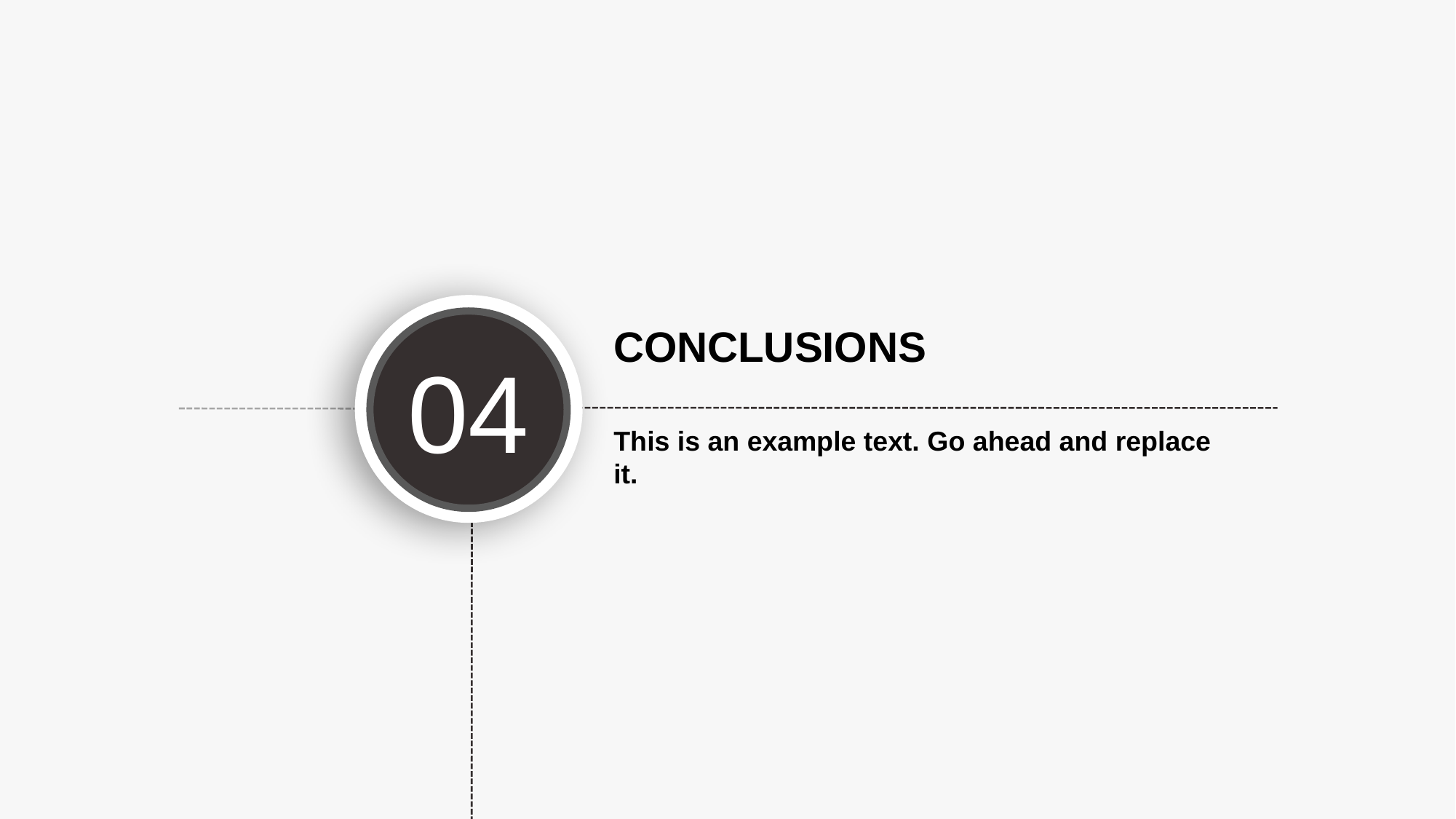

04
CONCLUSIONS

This is an example text. Go ahead and replace it.